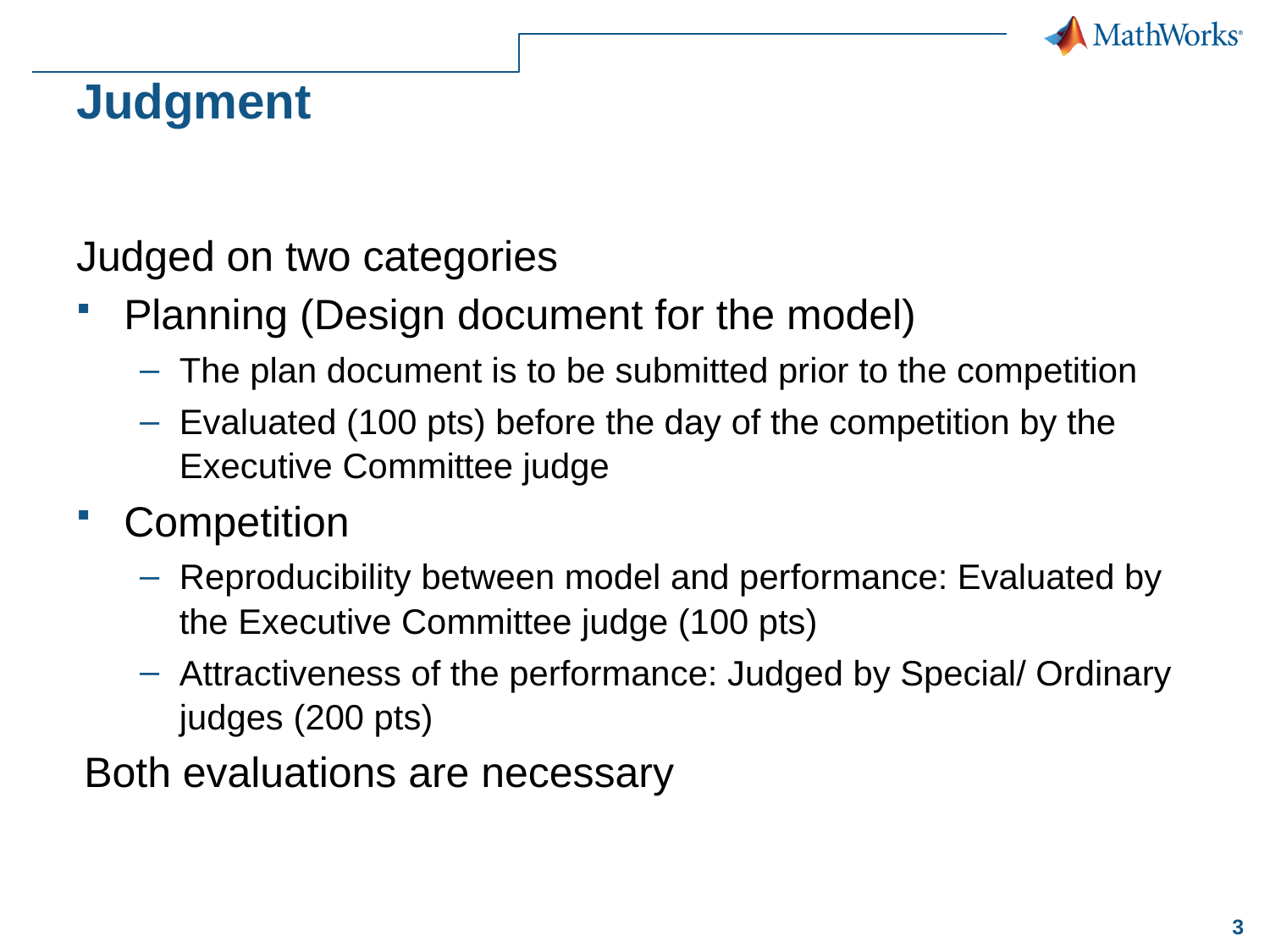

# Judgment
Judged on two categories
Planning (Design document for the model)
The plan document is to be submitted prior to the competition
Evaluated (100 pts) before the day of the competition by the Executive Committee judge
Competition
Reproducibility between model and performance: Evaluated by the Executive Committee judge (100 pts)
Attractiveness of the performance: Judged by Special/ Ordinary judges (200 pts)
Both evaluations are necessary